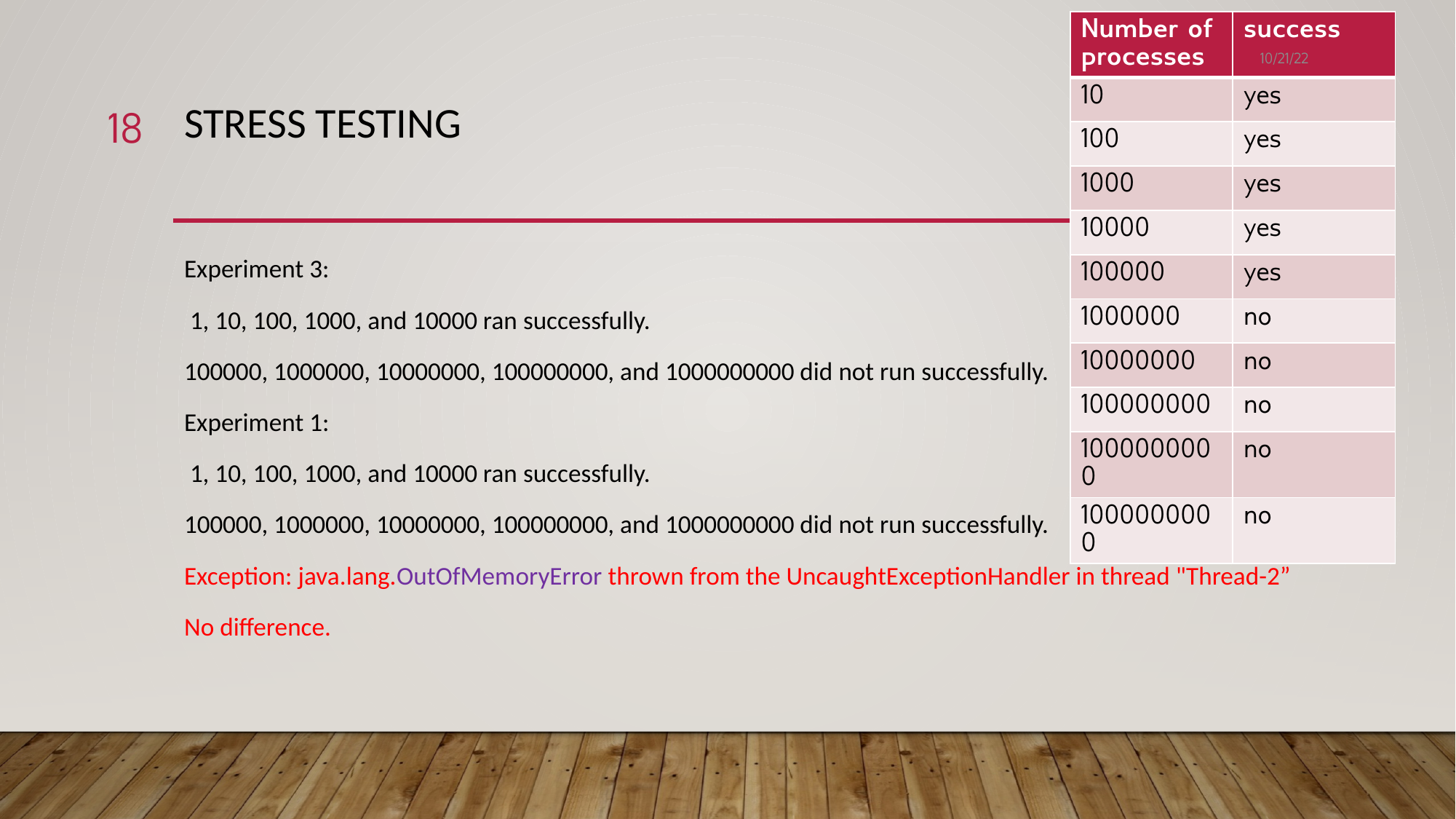

| Number of processes | success |
| --- | --- |
| 10 | yes |
| 100 | yes |
| 1000 | yes |
| 10000 | yes |
| 100000 | yes |
| 1000000 | no |
| 10000000 | no |
| 100000000 | no |
| 1000000000 | no |
| 1000000000 | no |
10/21/22
18
# Stress Testing
Experiment 3:
 1, 10, 100, 1000, and 10000 ran successfully.
100000, 1000000, 10000000, 100000000, and 1000000000 did not run successfully.
Experiment 1:
 1, 10, 100, 1000, and 10000 ran successfully.
100000, 1000000, 10000000, 100000000, and 1000000000 did not run successfully.
Exception: java.lang.OutOfMemoryError thrown from the UncaughtExceptionHandler in thread "Thread-2”
No difference.